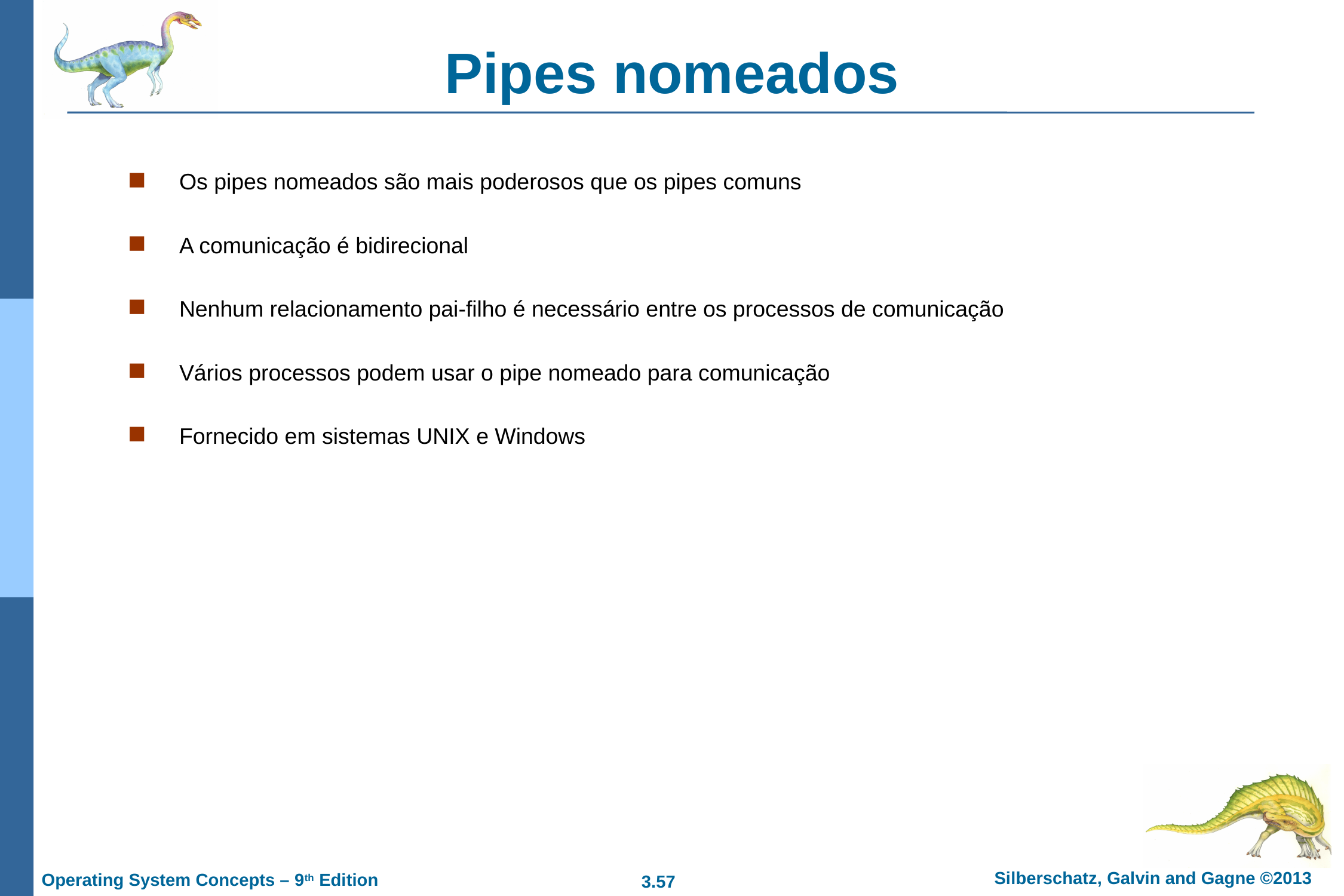

# Pipes nomeados
Os pipes nomeados são mais poderosos que os pipes comuns
A comunicação é bidirecional
Nenhum relacionamento pai-filho é necessário entre os processos de comunicação
Vários processos podem usar o pipe nomeado para comunicação
Fornecido em sistemas UNIX e Windows